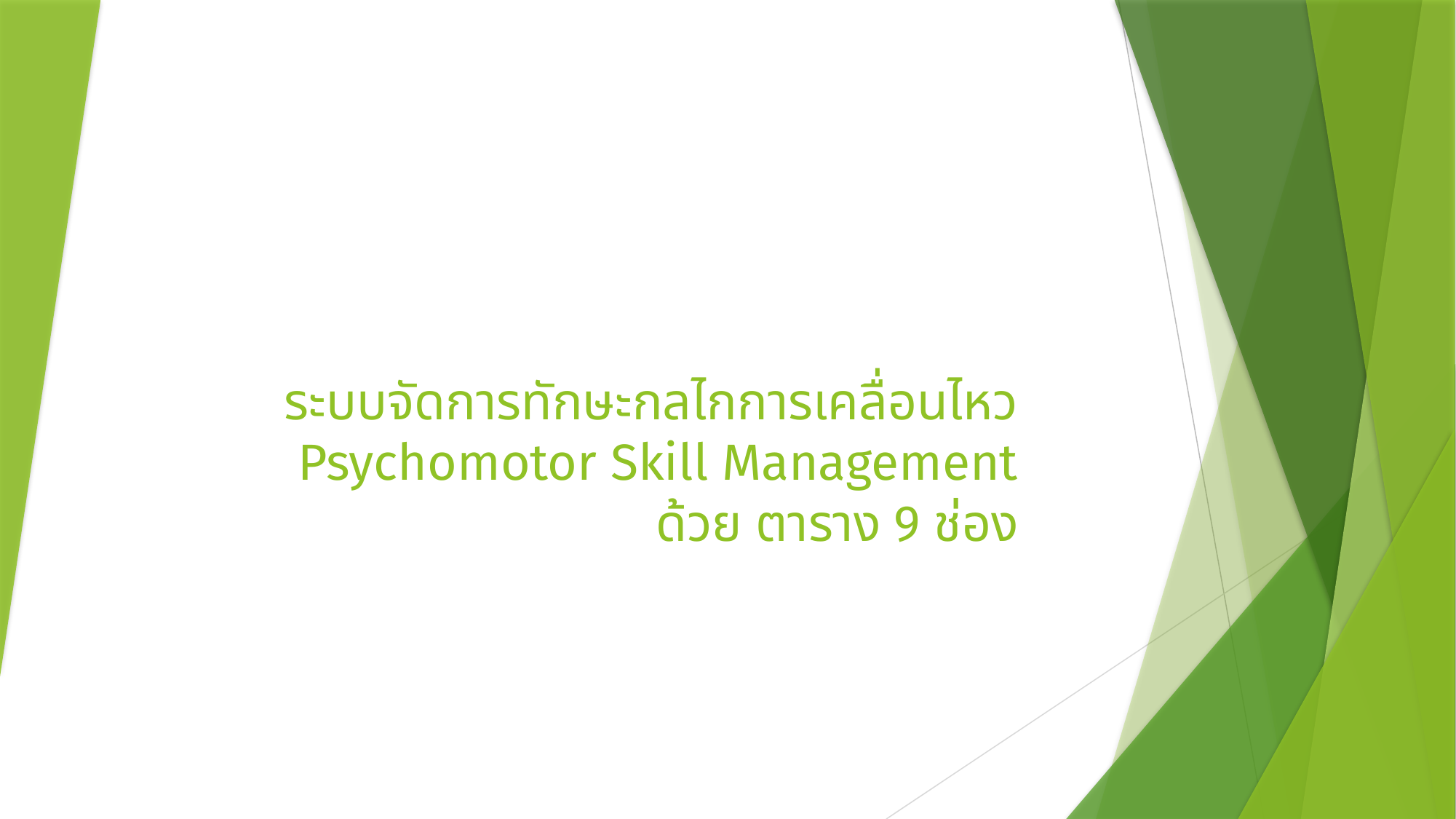

# ระบบจัดการทักษะกลไกการเคลื่อนไหว Psychomotor Skill Management ด้วย ตาราง 9 ช่อง